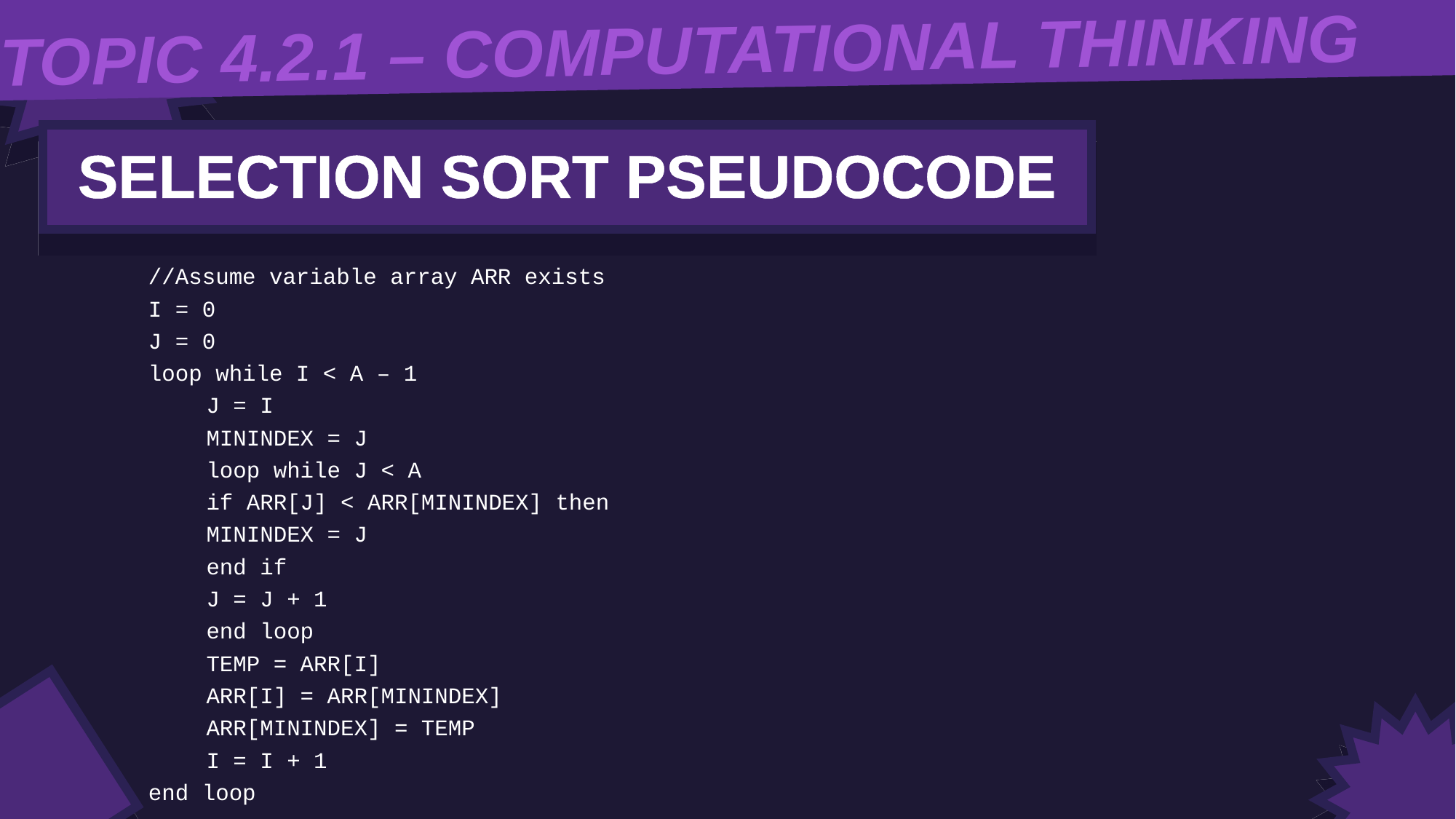

TOPIC 4.2.1 – COMPUTATIONAL THINKING

SELECTION SORT PSEUDOCODE
//Assume variable array ARR exists
I = 0
J = 0
loop while I < A – 1
	J = I
	MININDEX = J
	loop while J < A
		if ARR[J] < ARR[MININDEX] then
			MININDEX = J
		end if
		J = J + 1
	end loop
	TEMP = ARR[I]
	ARR[I] = ARR[MININDEX]
	ARR[MININDEX] = TEMP
	I = I + 1
end loop